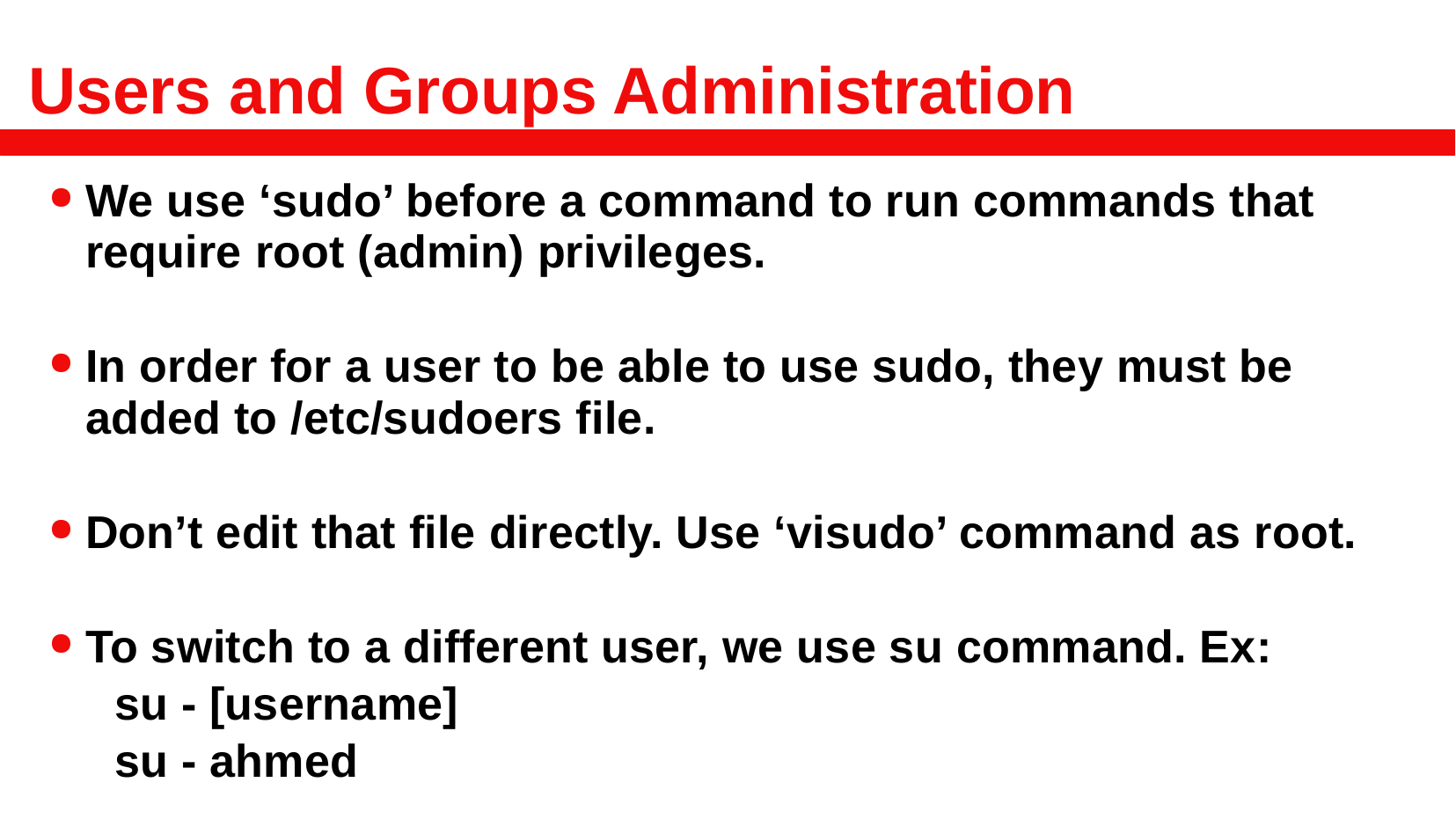

# Users and Groups Administration

We use ‘sudo’ before a command to run commands that require root (admin) privileges.

In order for a user to be able to use sudo, they must be added to /etc/sudoers file.

Don’t edit that file directly. Use ‘visudo’ command as root.

To switch to a different user, we use su command. Ex:
su - [username]
su - ahmed